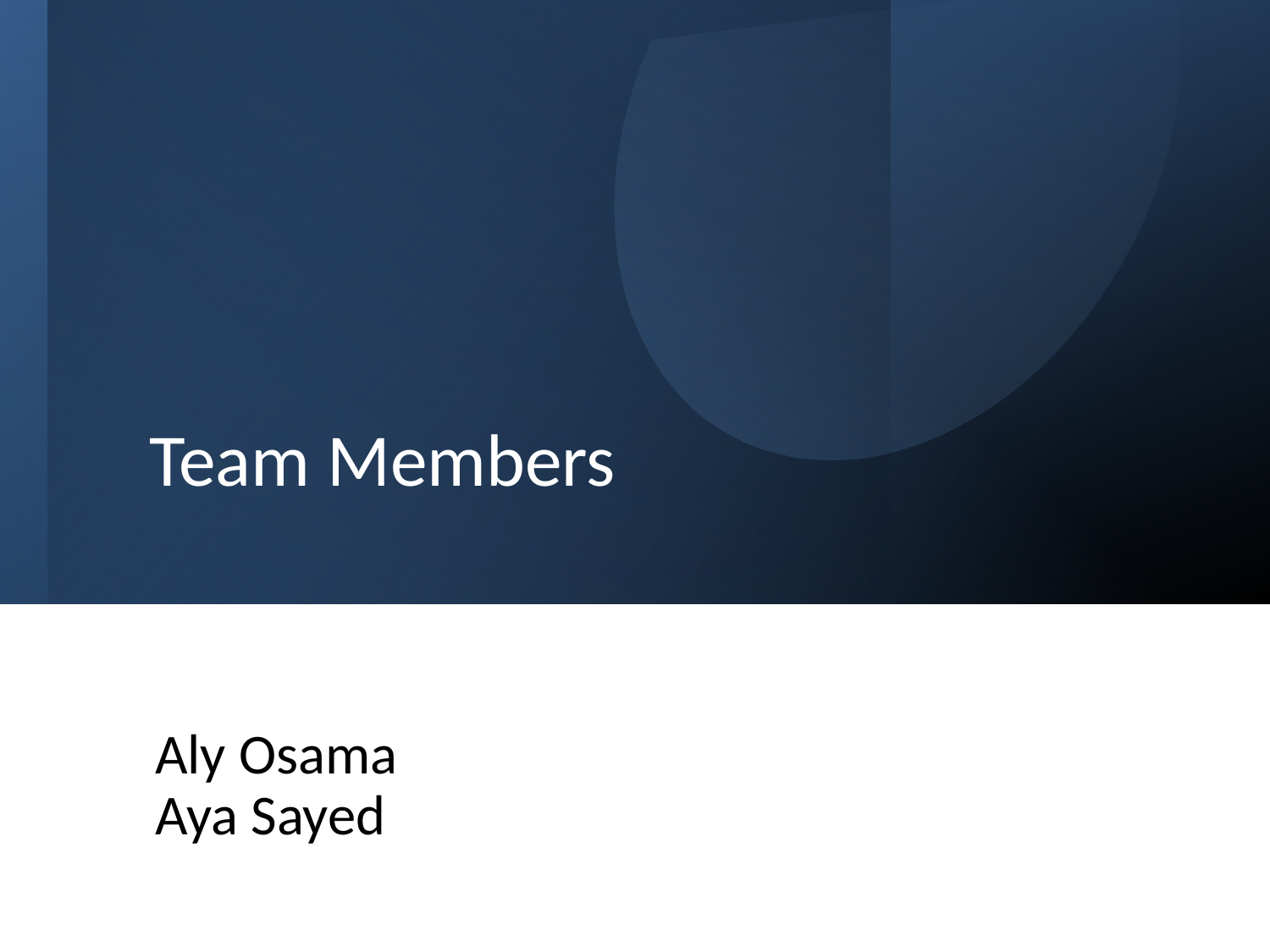

# Team Members
Aly Osama
Aya Sayed